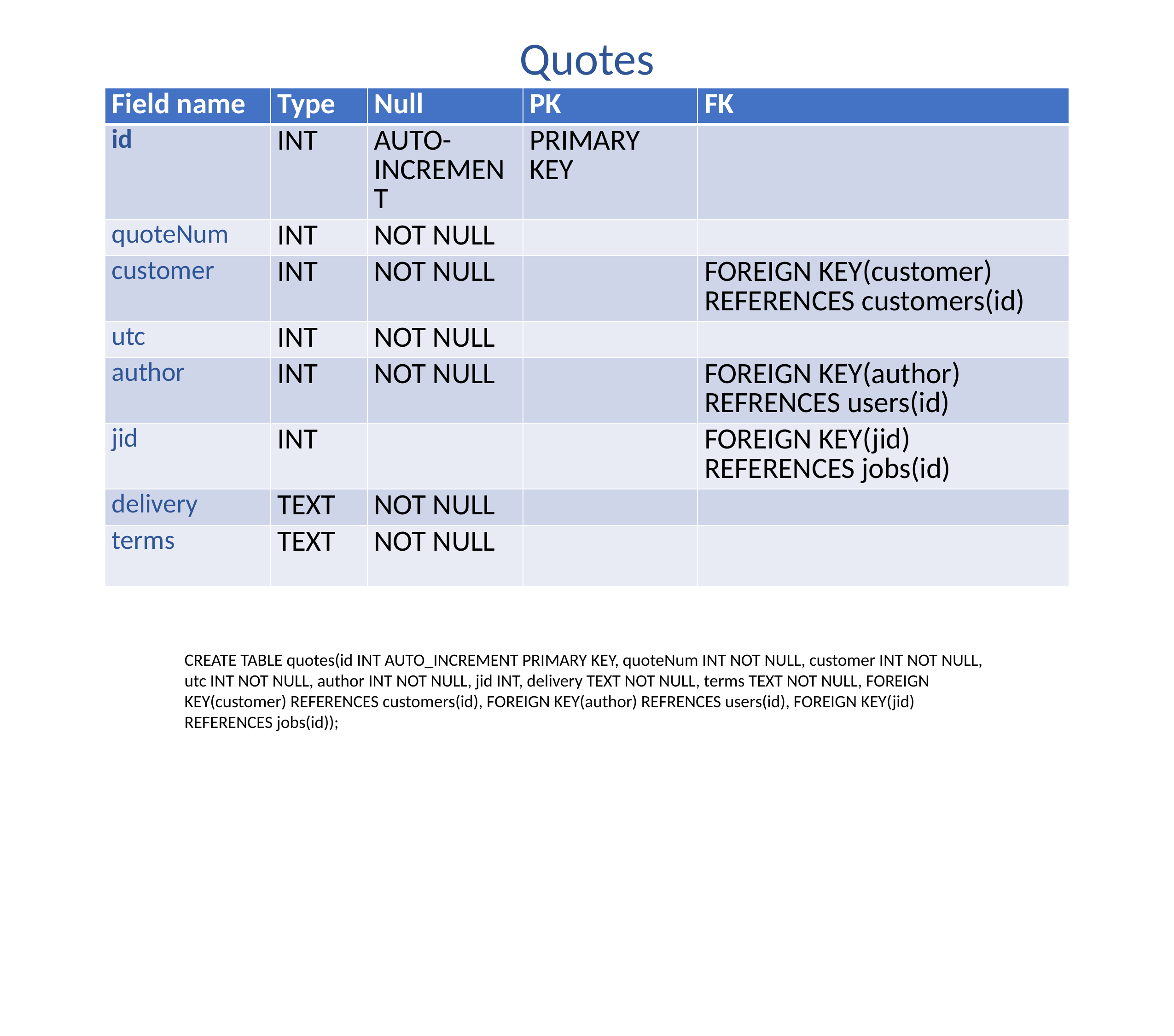

Quotes
| Field name | Type | Null | PK | FK |
| --- | --- | --- | --- | --- |
| id | INT | AUTO-INCREMENT | PRIMARY KEY |  |
| quoteNum | INT | NOT NULL |  |  |
| customer | INT | NOT NULL |  | FOREIGN KEY(customer) REFERENCES customers(id) |
| utc | INT | NOT NULL |  |  |
| author | INT | NOT NULL |  | FOREIGN KEY(author) REFRENCES users(id) |
| jid | INT |  |  | FOREIGN KEY(jid) REFERENCES jobs(id) |
| delivery | TEXT | NOT NULL |  |  |
| terms | TEXT | NOT NULL |  |  |
CREATE TABLE quotes(id INT AUTO_INCREMENT PRIMARY KEY, quoteNum INT NOT NULL, customer INT NOT NULL, utc INT NOT NULL, author INT NOT NULL, jid INT, delivery TEXT NOT NULL, terms TEXT NOT NULL, FOREIGN KEY(customer) REFERENCES customers(id), FOREIGN KEY(author) REFRENCES users(id), FOREIGN KEY(jid) REFERENCES jobs(id));